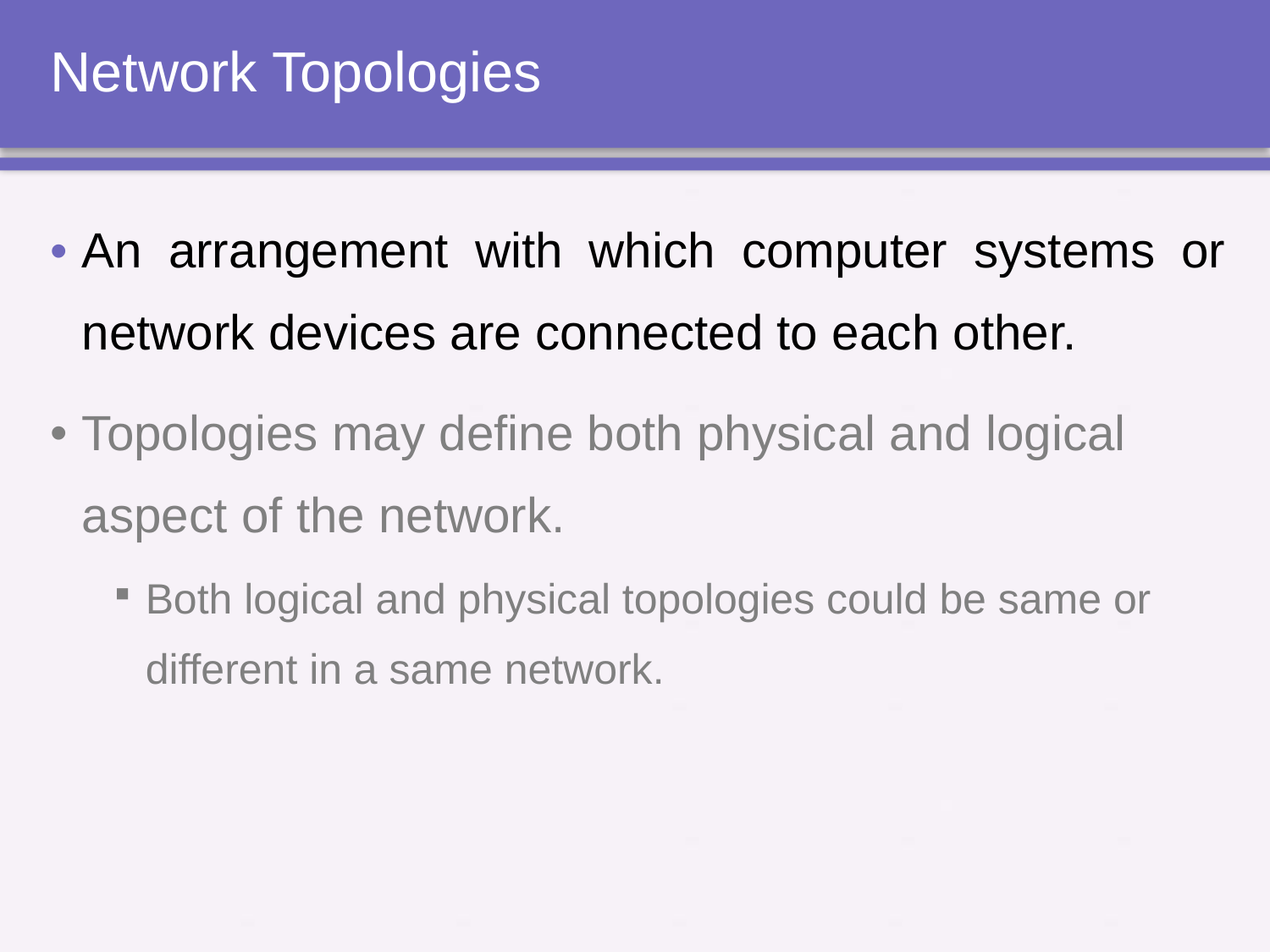

# Network Topologies
An arrangement with which computer systems or network devices are connected to each other.
Topologies may define both physical and logical aspect of the network.
Both logical and physical topologies could be same or different in a same network.